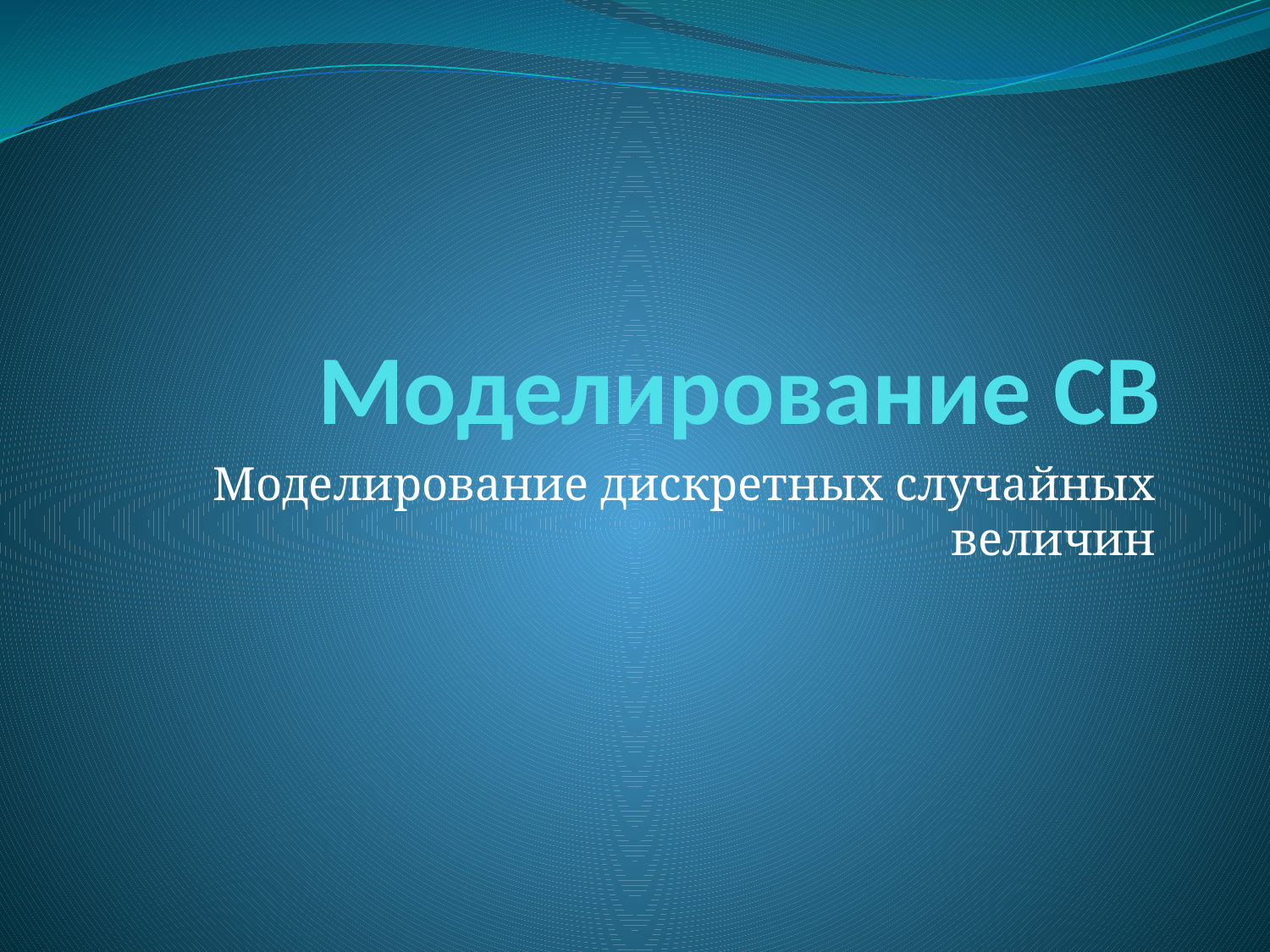

# Моделирование СВ
Моделирование дискретных случайных величин